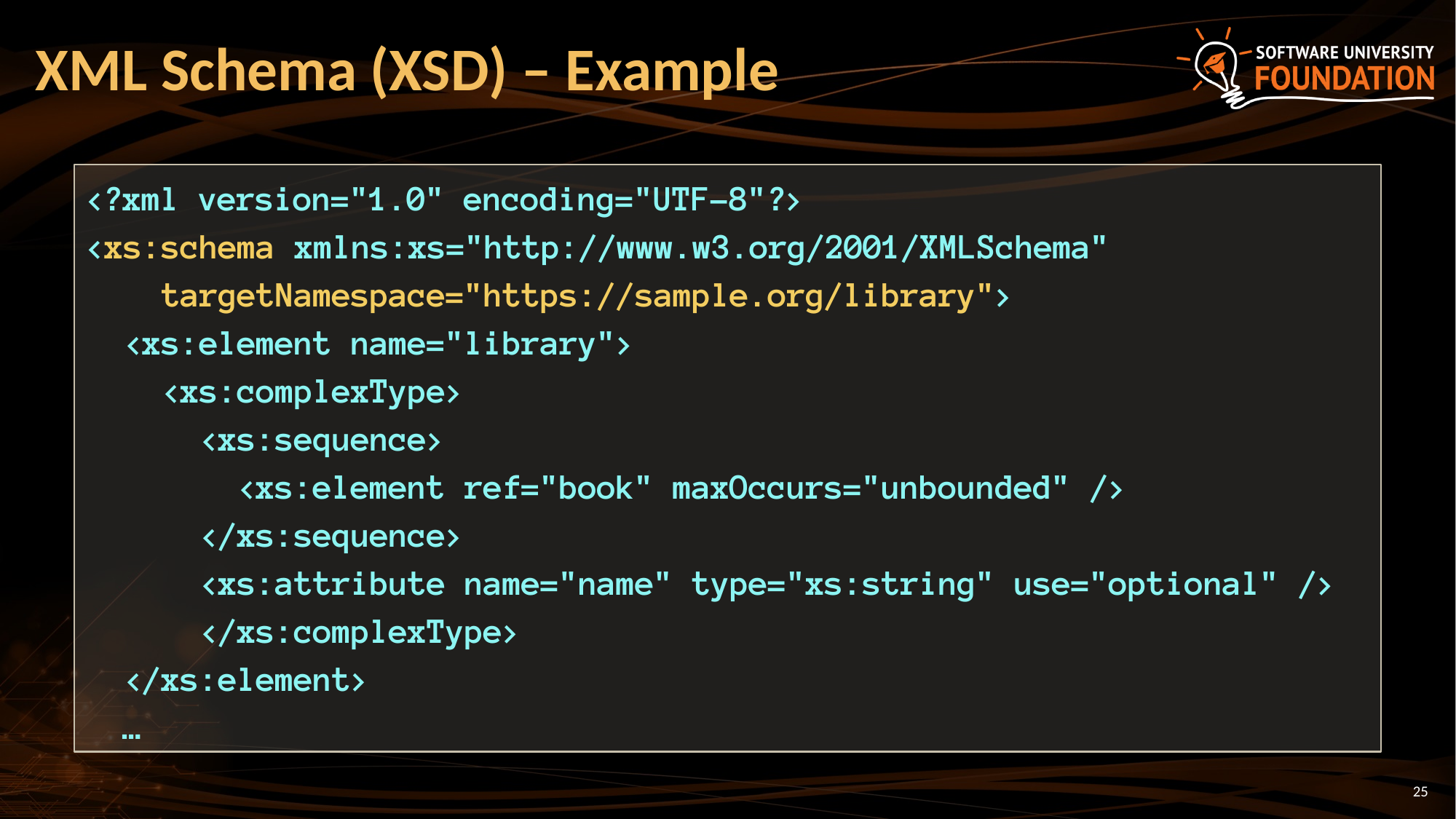

# XML Schema (XSD) – Example
<?xml version="1.0" encoding="UTF-8"?>
<xs:schema xmlns:xs="http://www.w3.org/2001/XMLSchema"
    targetNamespace="https://sample.org/library">
  <xs:element name="library">
    <xs:complexType>
      <xs:sequence>
        <xs:element ref="book" maxOccurs="unbounded" />
      </xs:sequence>
      <xs:attribute name="name" type="xs:string" use="optional" />
      </xs:complexType>
  </xs:element>
  …
25